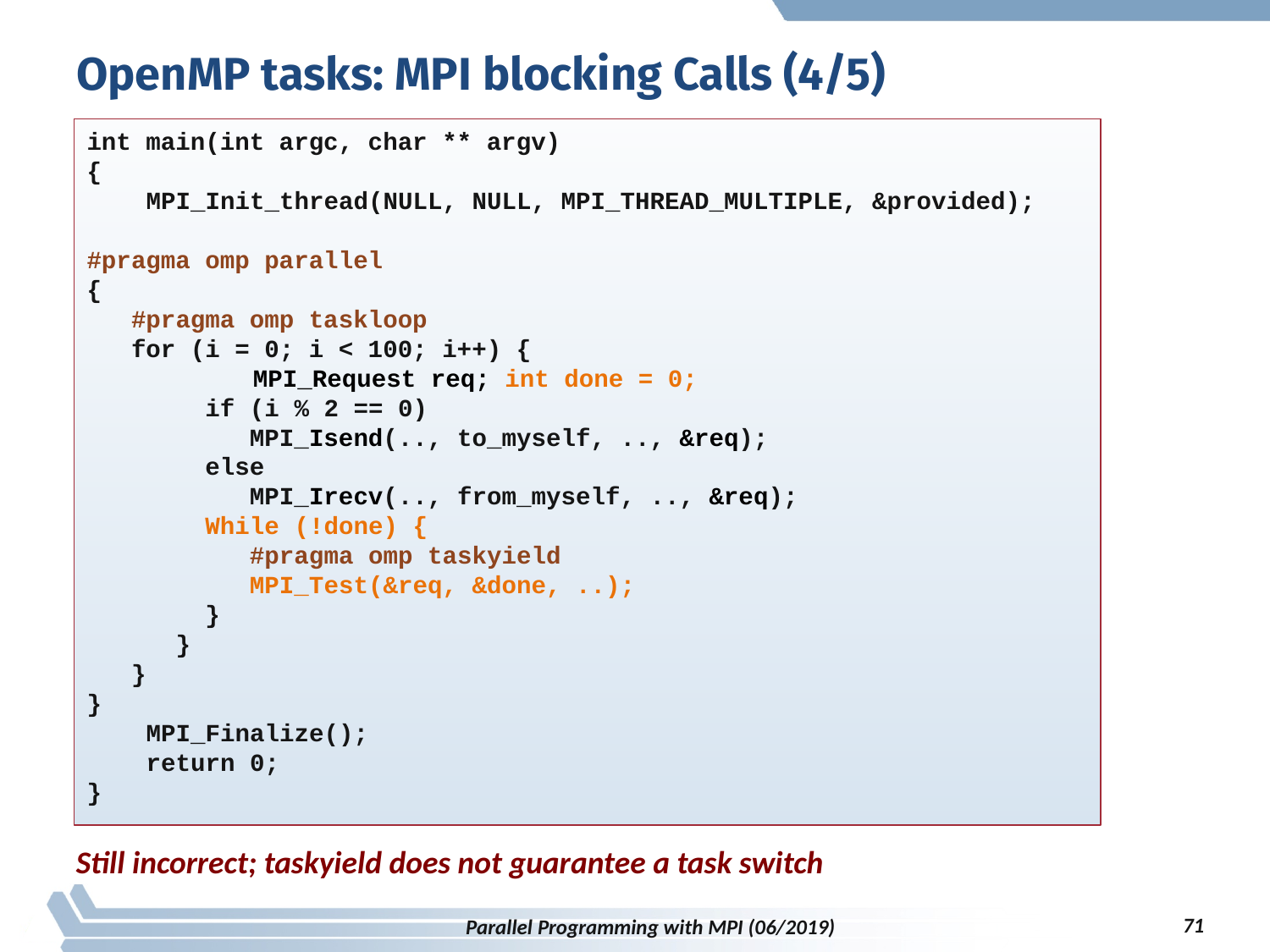

# OpenMP tasks: MPI blocking Calls (4/5)
int main(int argc, char ** argv)
{
    MPI_Init_thread(NULL, NULL, MPI_THREAD_MULTIPLE, &provided);

#pragma omp parallel
{
   #pragma omp taskloop
   for (i = 0; i < 100; i++) {
	        MPI_Request req; int done = 0;
        if (i % 2 == 0)
           MPI_Isend(.., to_myself, .., &req);
        else
           MPI_Irecv(.., from_myself, .., &req);
        While (!done) {
           #pragma omp taskyield
           MPI_Test(&req, &done, ..);
        }
      }
   }
}
    MPI_Finalize();
    return 0;
}
Still incorrect; taskyield does not guarantee a task switch
71
Parallel Programming with MPI (06/2019)